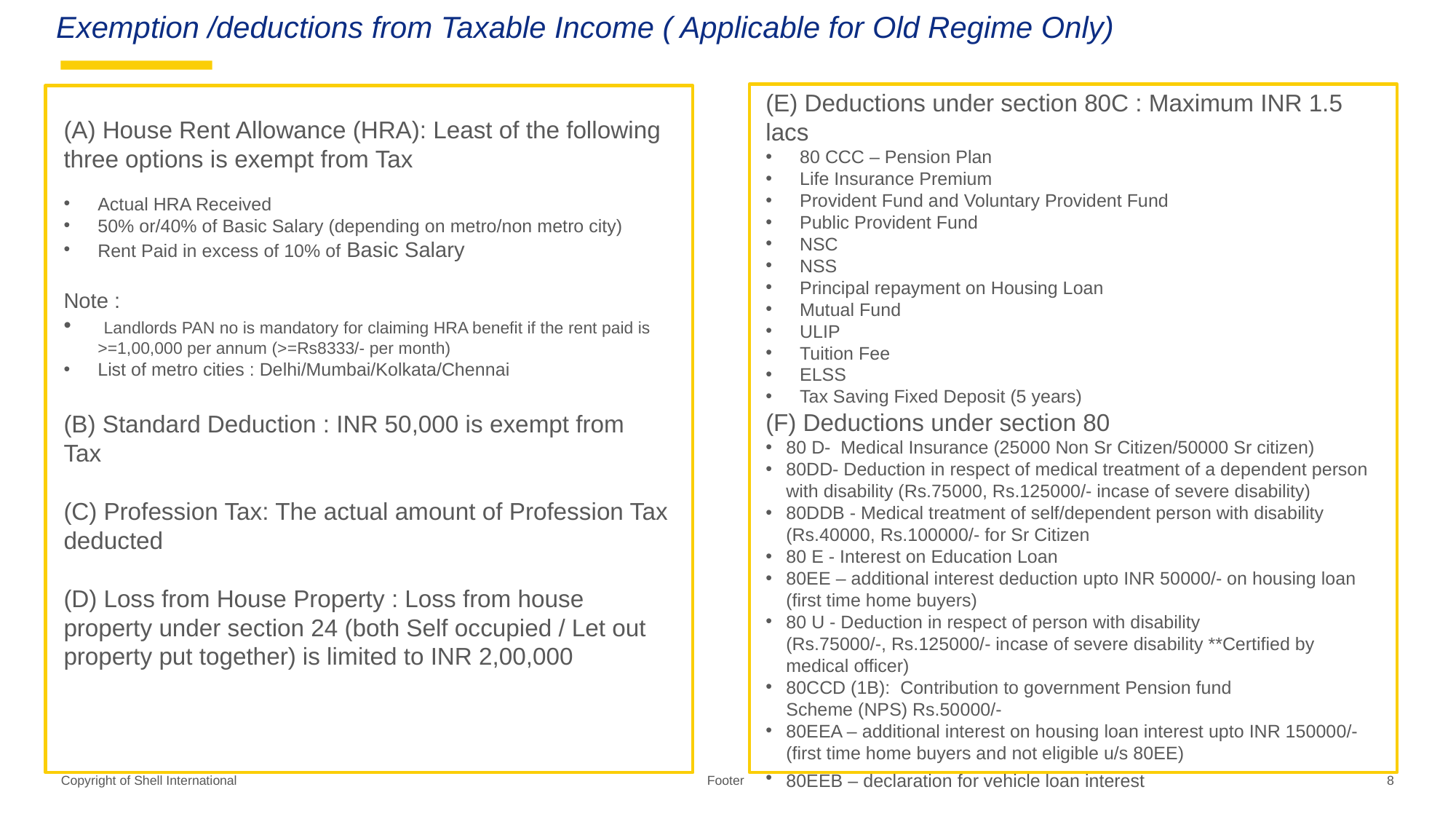

Exemption /deductions from Taxable Income ( Applicable for Old Regime Only)
(E) Deductions under section 80C : Maximum INR 1.5 lacs
80 CCC – Pension Plan
Life Insurance Premium
Provident Fund and Voluntary Provident Fund
Public Provident Fund
NSC
NSS
Principal repayment on Housing Loan
Mutual Fund
ULIP
Tuition Fee
ELSS
Tax Saving Fixed Deposit (5 years)
(F) Deductions under section 80
80 D-  Medical Insurance (25000 Non Sr Citizen/50000 Sr citizen)
80DD- Deduction in respect of medical treatment of a dependent person with disability (Rs.75000, Rs.125000/- incase of severe disability)
80DDB - Medical treatment of self/dependent person with disability (Rs.40000, Rs.100000/- for Sr Citizen
80 E - Interest on Education Loan
80EE – additional interest deduction upto INR 50000/- on housing loan (first time home buyers)
80 U - Deduction in respect of person with disability                   (Rs.75000/-, Rs.125000/- incase of severe disability **Certified by medical officer)
80CCD (1B):  Contribution to government Pension fund                        Scheme (NPS) Rs.50000/-
80EEA – additional interest on housing loan interest upto INR 150000/-(first time home buyers and not eligible u/s 80EE)
80EEB – declaration for vehicle loan interest

(A) House Rent Allowance (HRA): Least of the following three options is exempt from Tax

Actual HRA Received
50% or/40% of Basic Salary (depending on metro/non metro city)
Rent Paid in excess of 10% of Basic Salary

Note :
 Landlords PAN no is mandatory for claiming HRA benefit if the rent paid is >=1,00,000 per annum (>=Rs8333/- per month)
List of metro cities : Delhi/Mumbai/Kolkata/Chennai

(B) Standard Deduction : INR 50,000 is exempt from Tax

(C) Profession Tax: The actual amount of Profession Tax deducted

(D) Loss from House Property : Loss from house property under section 24 (both Self occupied / Let out property put together) is limited to INR 2,00,000

Footer
8